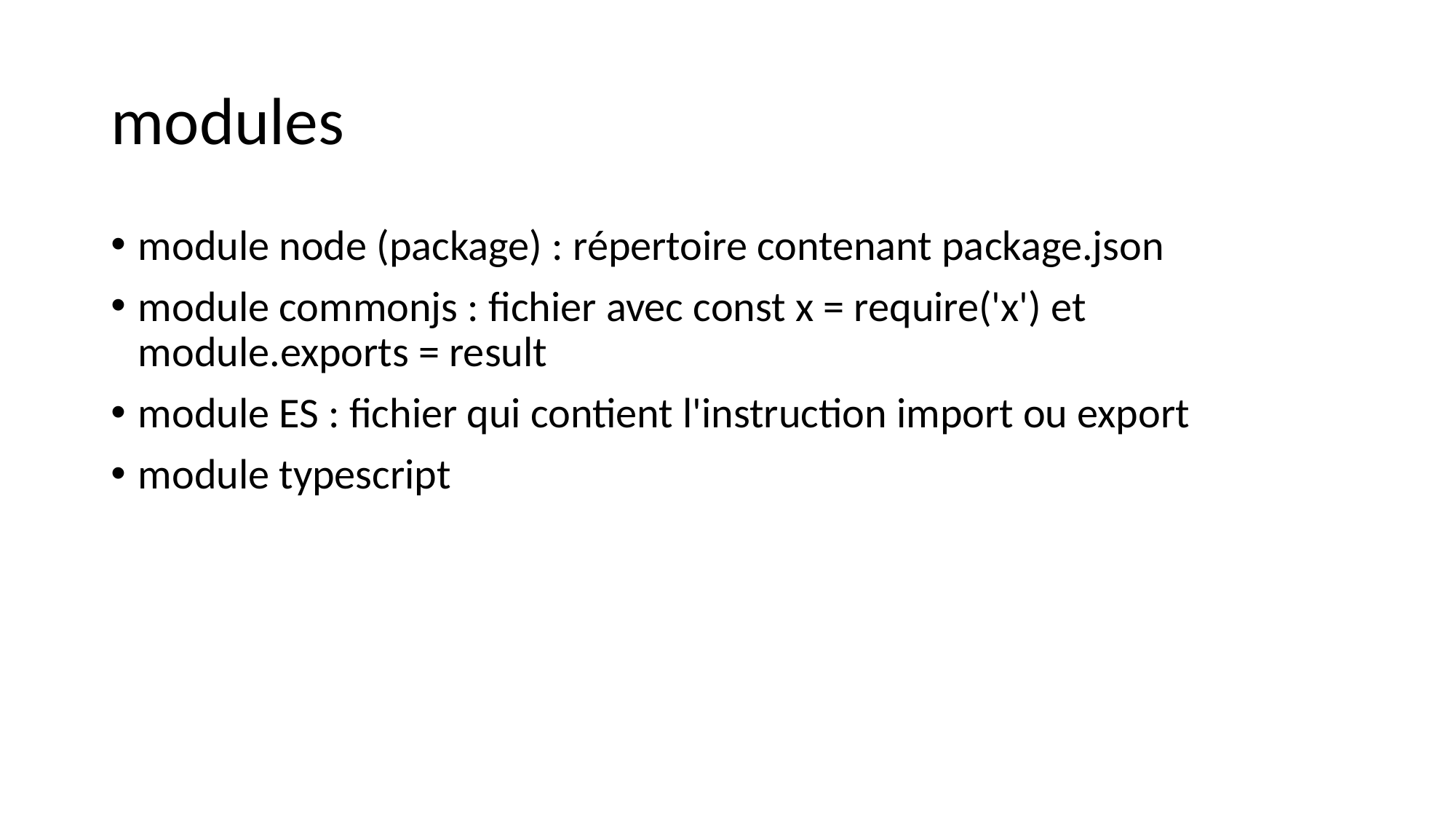

# modules
module node (package) : répertoire contenant package.json
module commonjs : fichier avec const x = require('x') et module.exports = result
module ES : fichier qui contient l'instruction import ou export
module typescript